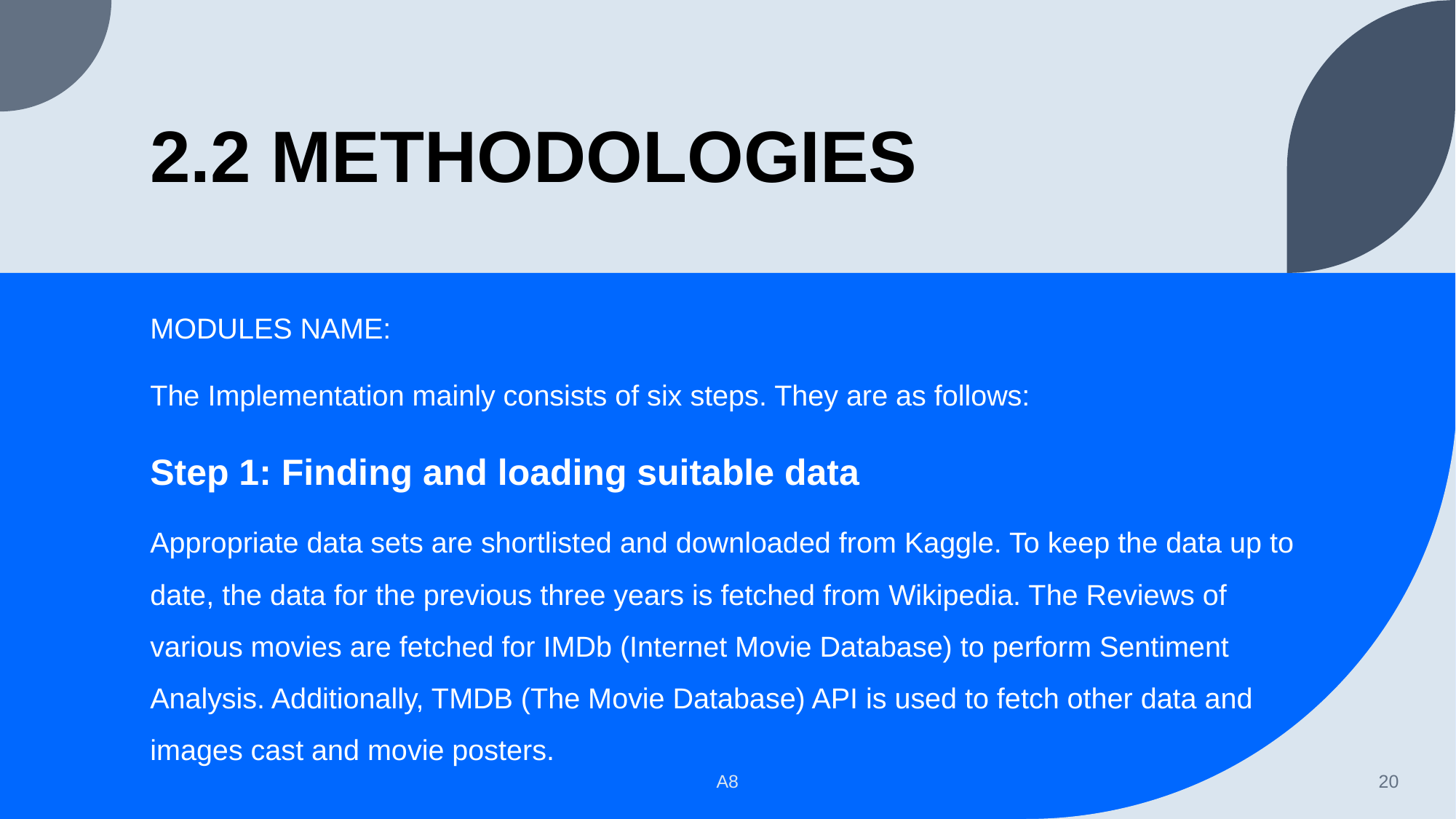

# 2.2 METHODOLOGIES
MODULES NAME:
The Implementation mainly consists of six steps. They are as follows:
Step 1: Finding and loading suitable data
Appropriate data sets are shortlisted and downloaded from Kaggle. To keep the data up to date, the data for the previous three years is fetched from Wikipedia. The Reviews of various movies are fetched for IMDb (Internet Movie Database) to perform Sentiment Analysis. Additionally, TMDB (The Movie Database) API is used to fetch other data and images cast and movie posters.

A8
20